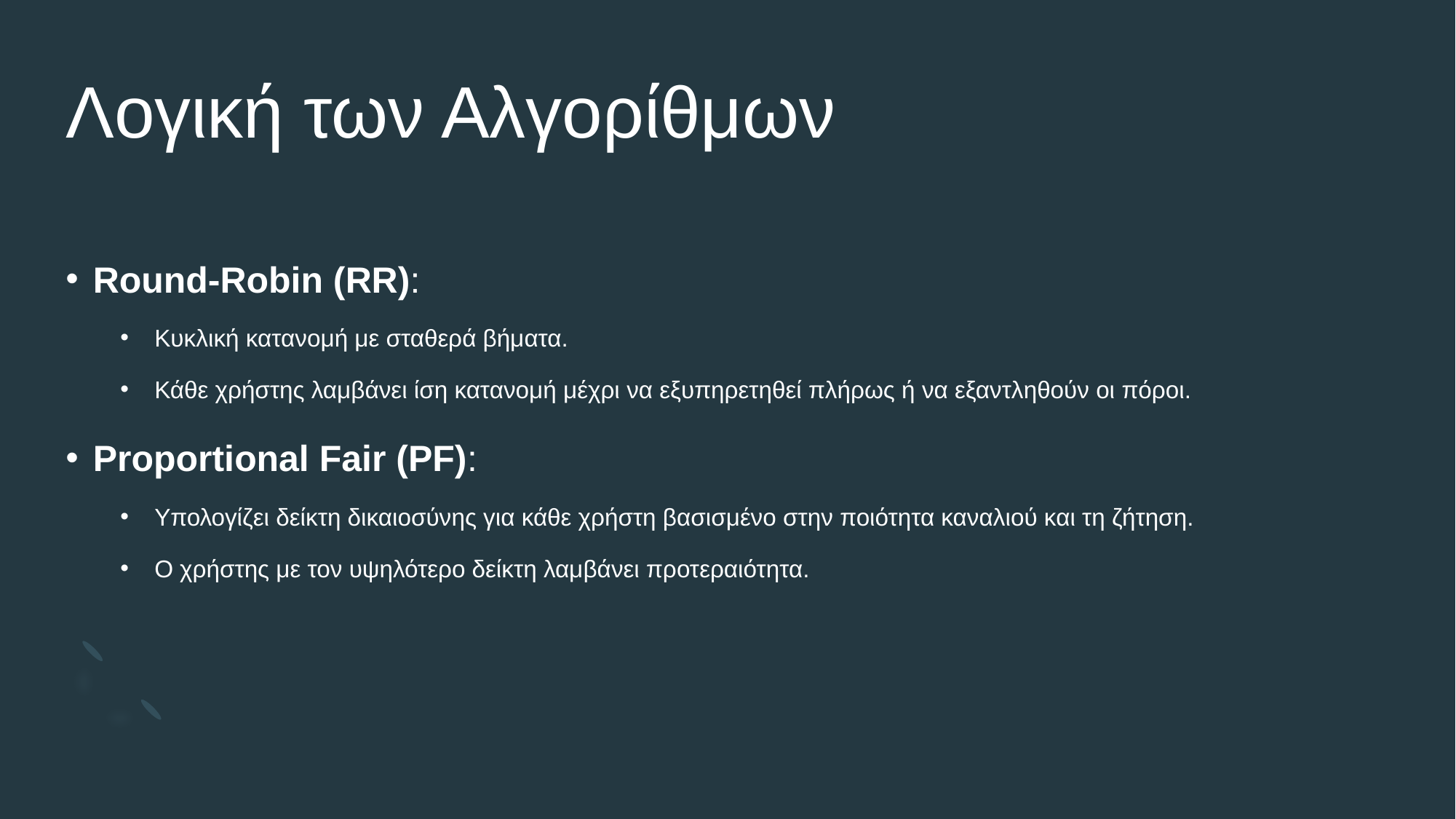

# Λογική των Αλγορίθμων
Round-Robin (RR):
Κυκλική κατανομή με σταθερά βήματα.
Κάθε χρήστης λαμβάνει ίση κατανομή μέχρι να εξυπηρετηθεί πλήρως ή να εξαντληθούν οι πόροι.
Proportional Fair (PF):
Υπολογίζει δείκτη δικαιοσύνης για κάθε χρήστη βασισμένο στην ποιότητα καναλιού και τη ζήτηση.
Ο χρήστης με τον υψηλότερο δείκτη λαμβάνει προτεραιότητα.